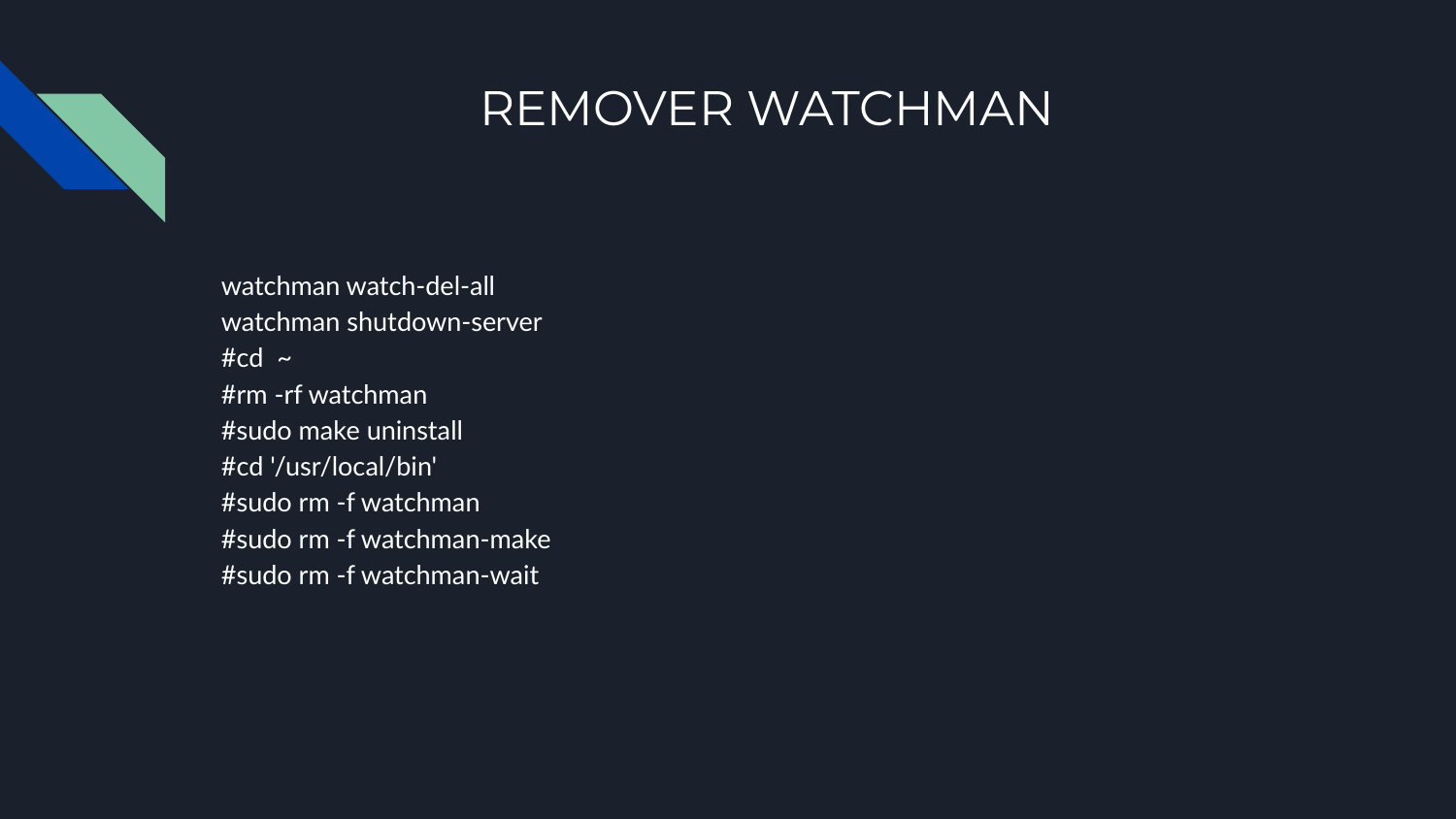

# REMOVER WATCHMAN
watchman watch-del-all
watchman shutdown-server
#cd  ~
#rm -rf watchman
#sudo make uninstall
#cd '/usr/local/bin'
#sudo rm -f watchman
#sudo rm -f watchman-make
#sudo rm -f watchman-wait